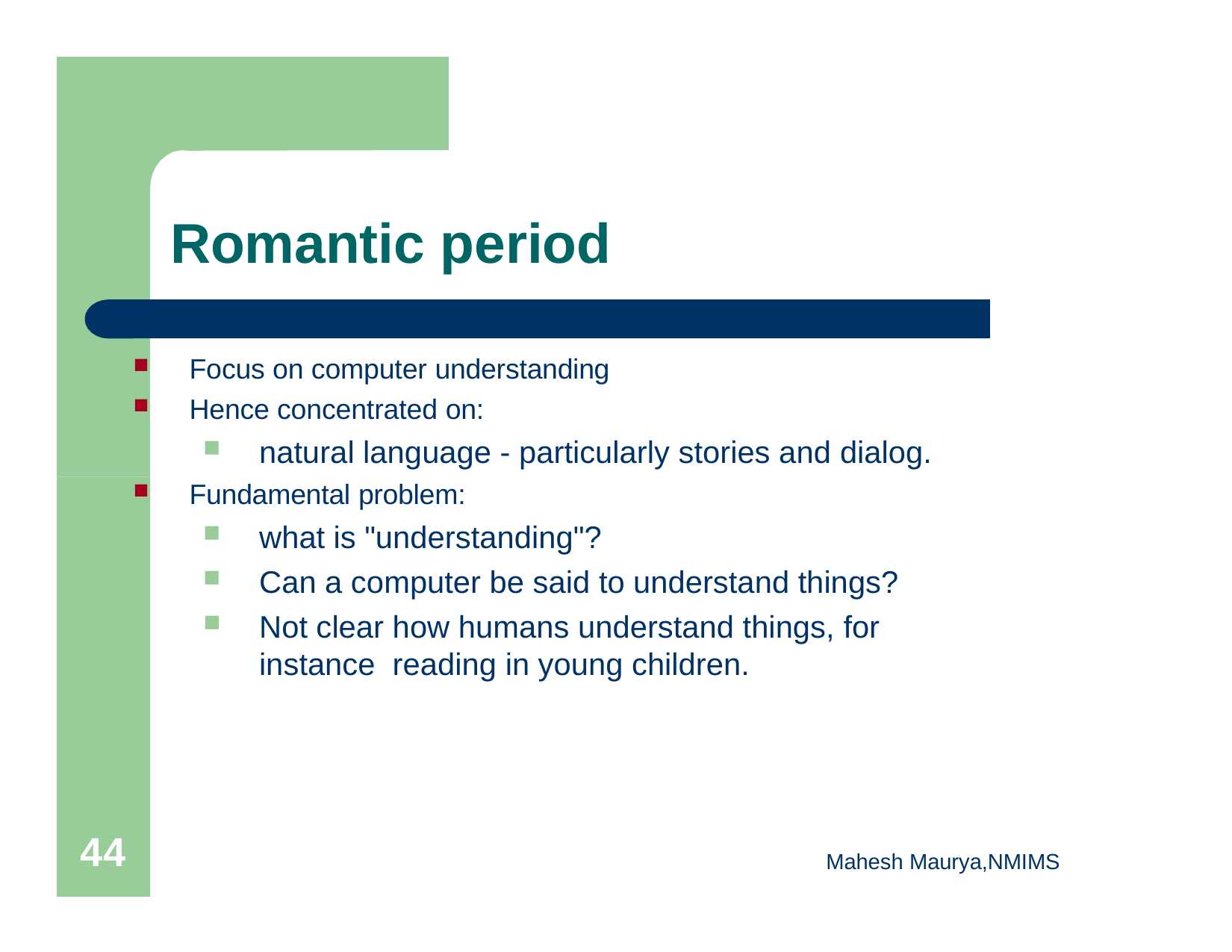

# Romantic period
Focus on computer understanding
Hence concentrated on:
natural language - particularly stories and dialog.
Fundamental problem:
what is "understanding"?
Can a computer be said to understand things?
Not clear how humans understand things, for instance  reading in young children.

44
Mahesh Maurya,NMIMS